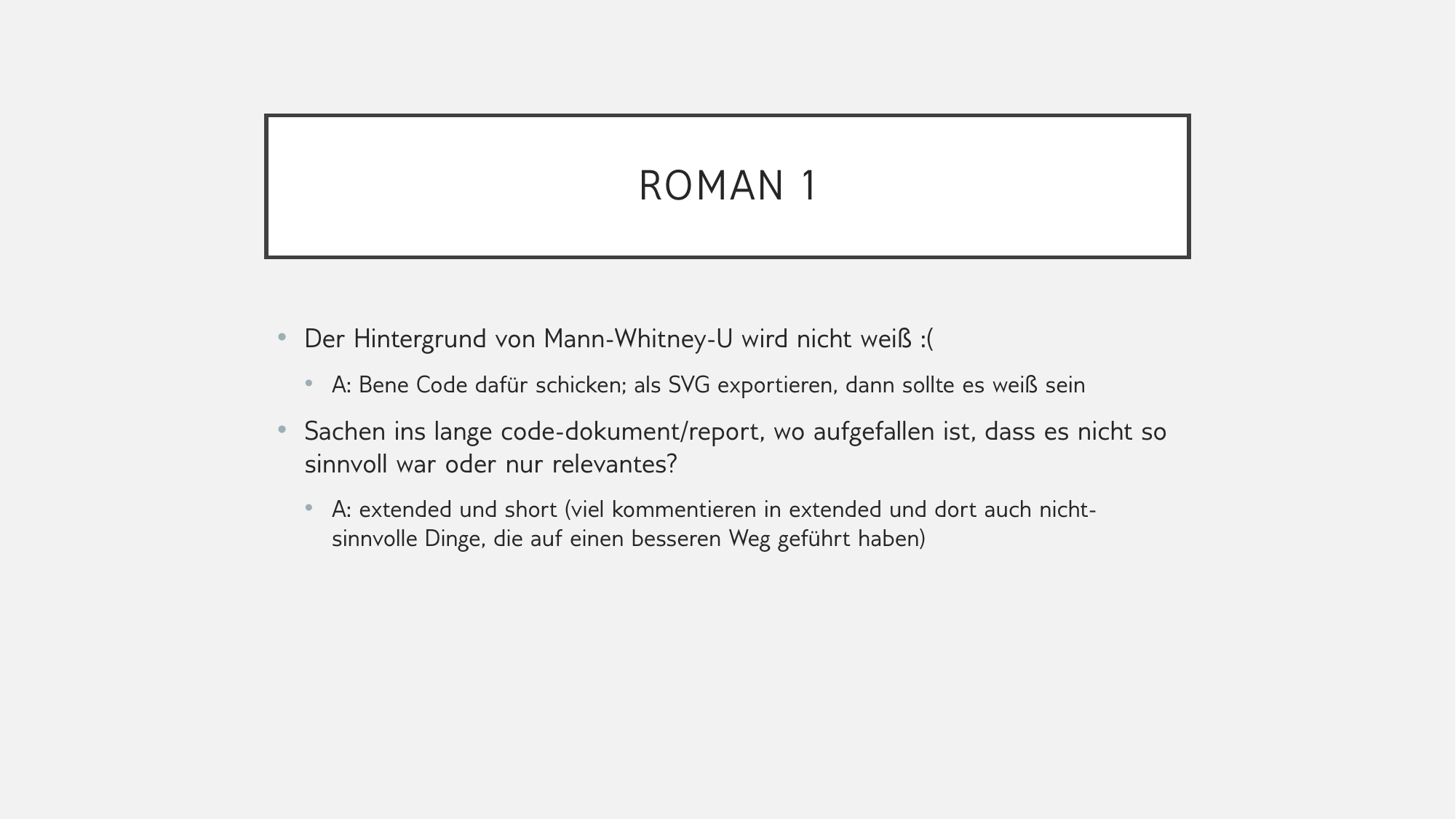

# Roman 1
Der Hintergrund von Mann-Whitney-U wird nicht weiß :(
A: Bene Code dafür schicken; als SVG exportieren, dann sollte es weiß sein
Sachen ins lange code-dokument/report, wo aufgefallen ist, dass es nicht so sinnvoll war oder nur relevantes?
A: extended und short (viel kommentieren in extended und dort auch nicht-sinnvolle Dinge, die auf einen besseren Weg geführt haben)